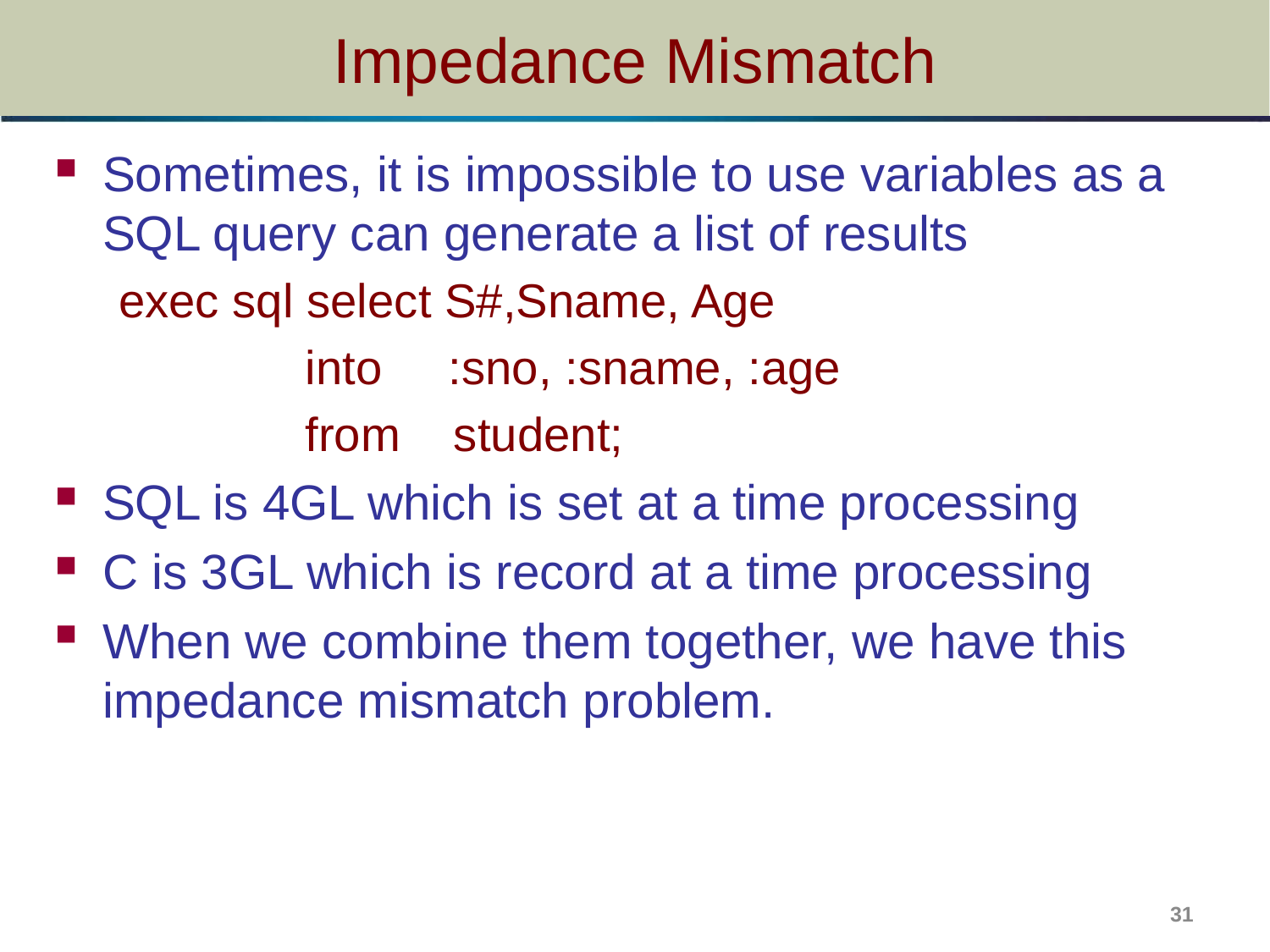

# Impedance Mismatch
Sometimes, it is impossible to use variables as a SQL query can generate a list of results
exec sql select S#,Sname, Age
              into     :sno, :sname, :age
              from    student;
SQL is 4GL which is set at a time processing
C is 3GL which is record at a time processing
When we combine them together, we have this impedance mismatch problem.

31